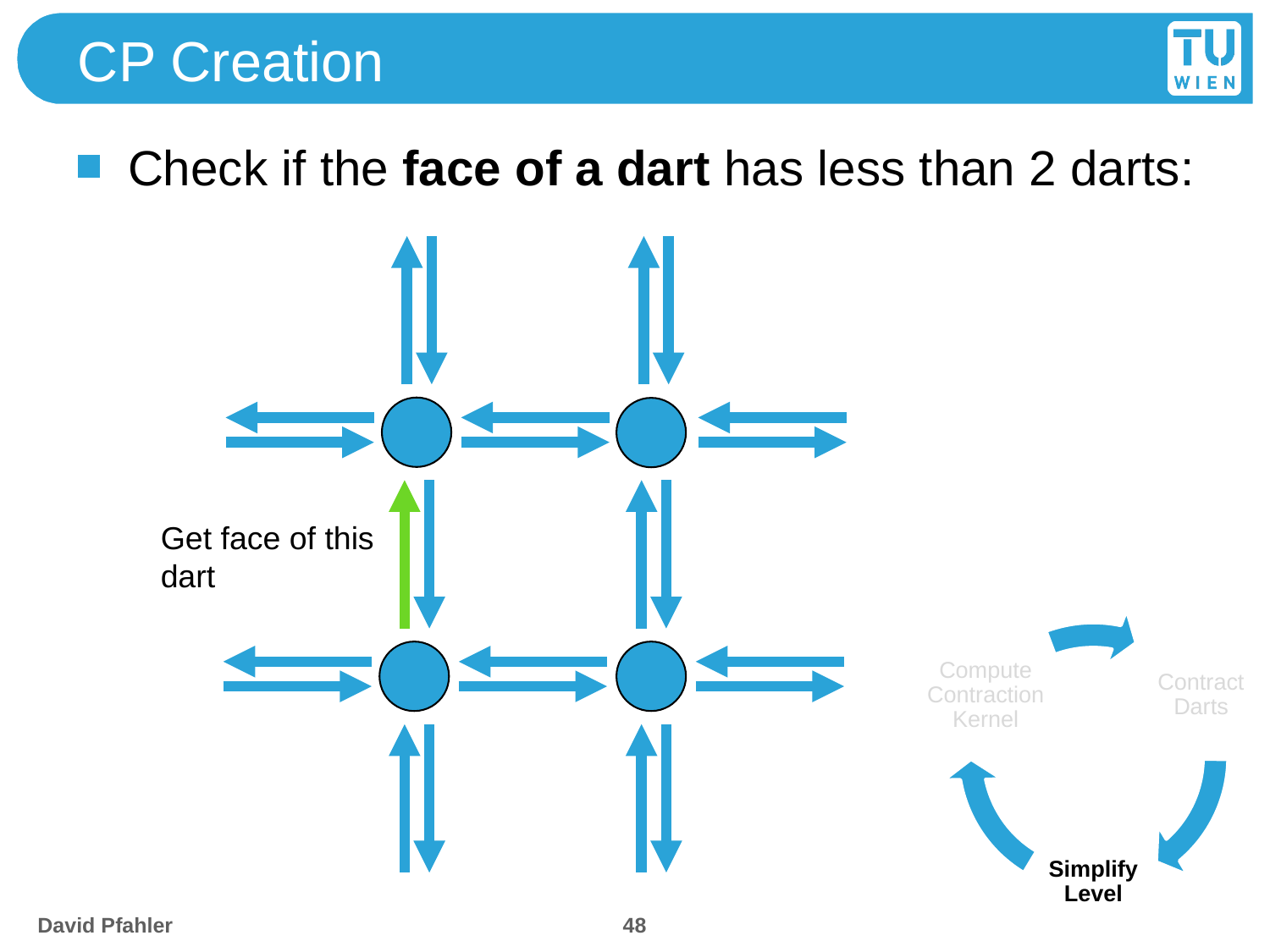

# CP Creation
Check if the face of a dart has less than 2 darts:

Get face of this dart
Contract Darts
Simplify Level
Compute Contraction Kernel

48
David Pfahler